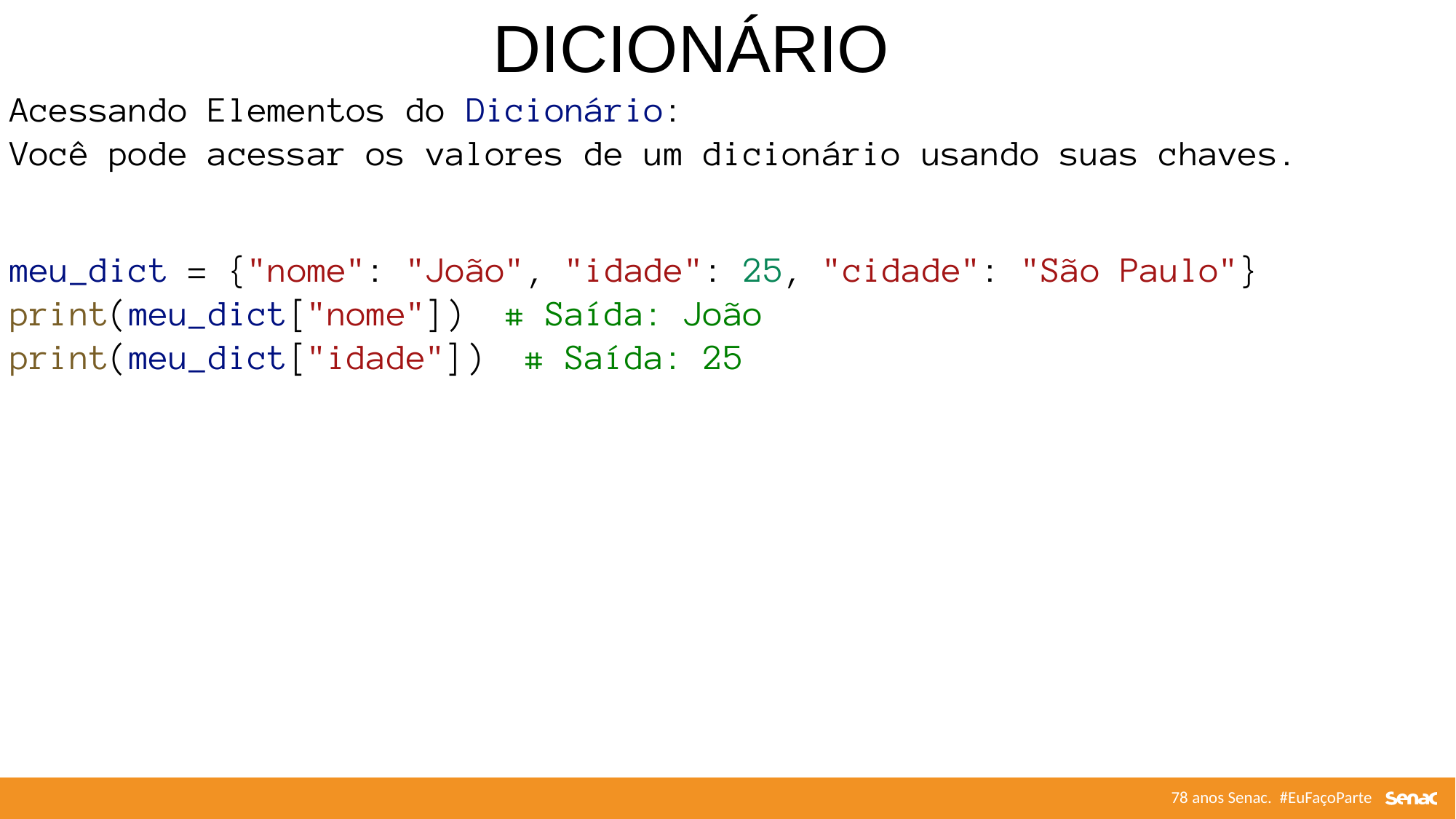

DICIONÁRIO
Acessando Elementos do Dicionário:
Você pode acessar os valores de um dicionário usando suas chaves.

meu_dict = {"nome": "João", "idade": 25, "cidade": "São Paulo"}
print(meu_dict["nome"])  # Saída: João
print(meu_dict["idade"])  # Saída: 25